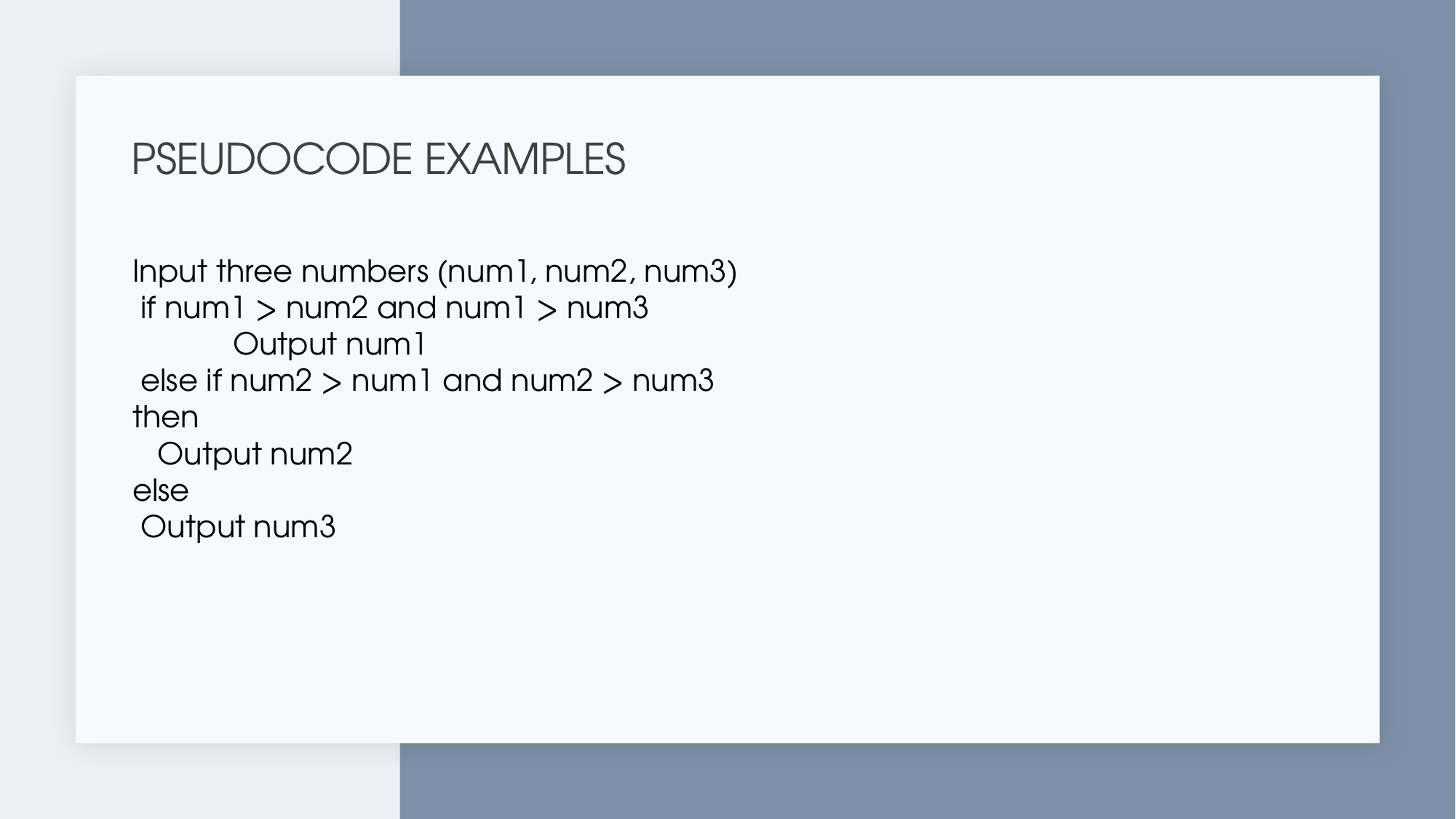

# Pseudocode Examples
Input three numbers (num1, num2, num3)
 if num1 > num2 and num1 > num3
            Output num1
 else if num2 > num1 and num2 > num3
then
   Output num2
else
 Output num3